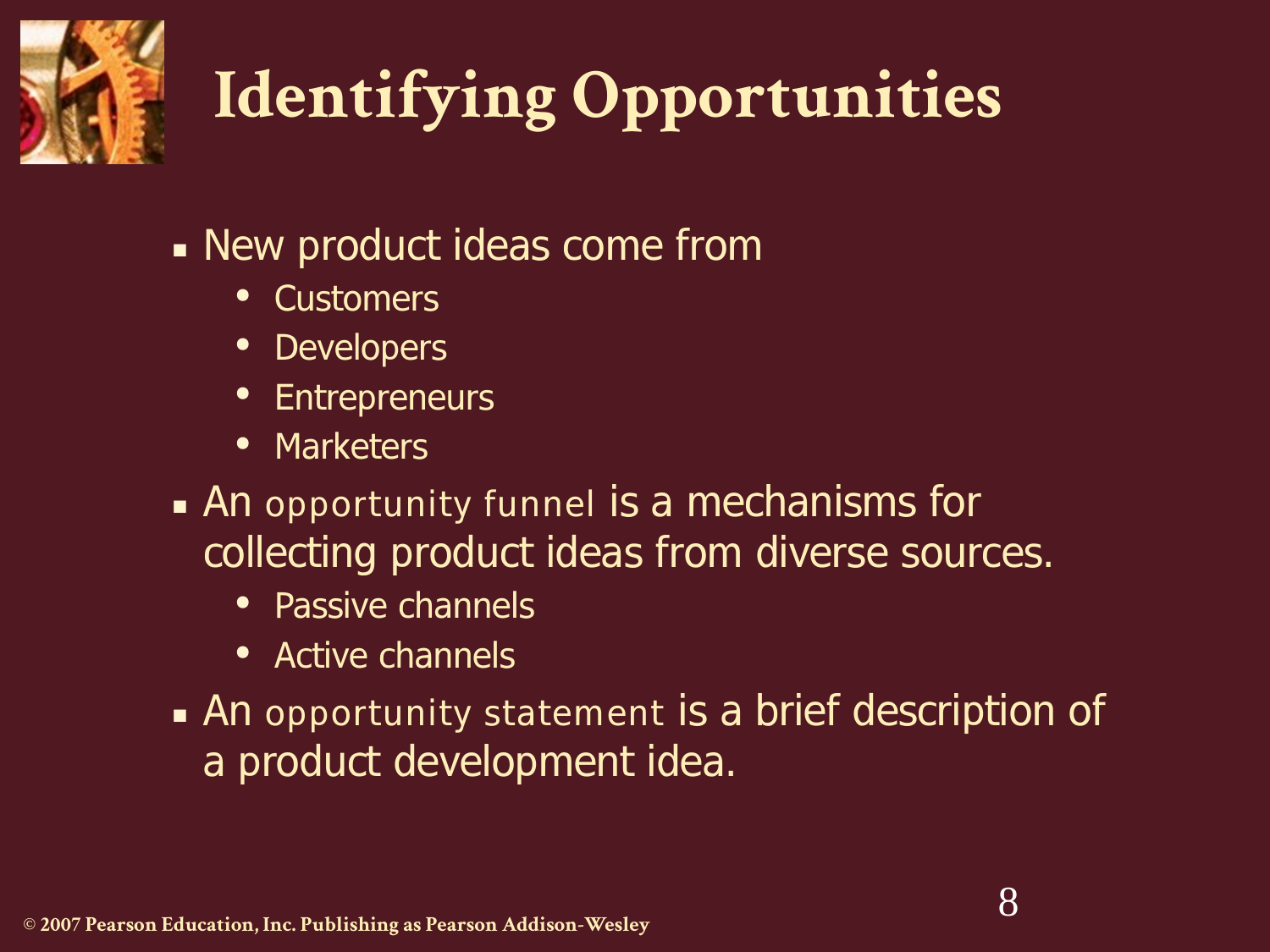

# Identifying Opportunities
New product ideas come from
Customers
Developers
Entrepreneurs
Marketers
An opportunity funnel is a mechanisms for collecting product ideas from diverse sources.
Passive channels
Active channels
An opportunity statement is a brief description of a product development idea.
8